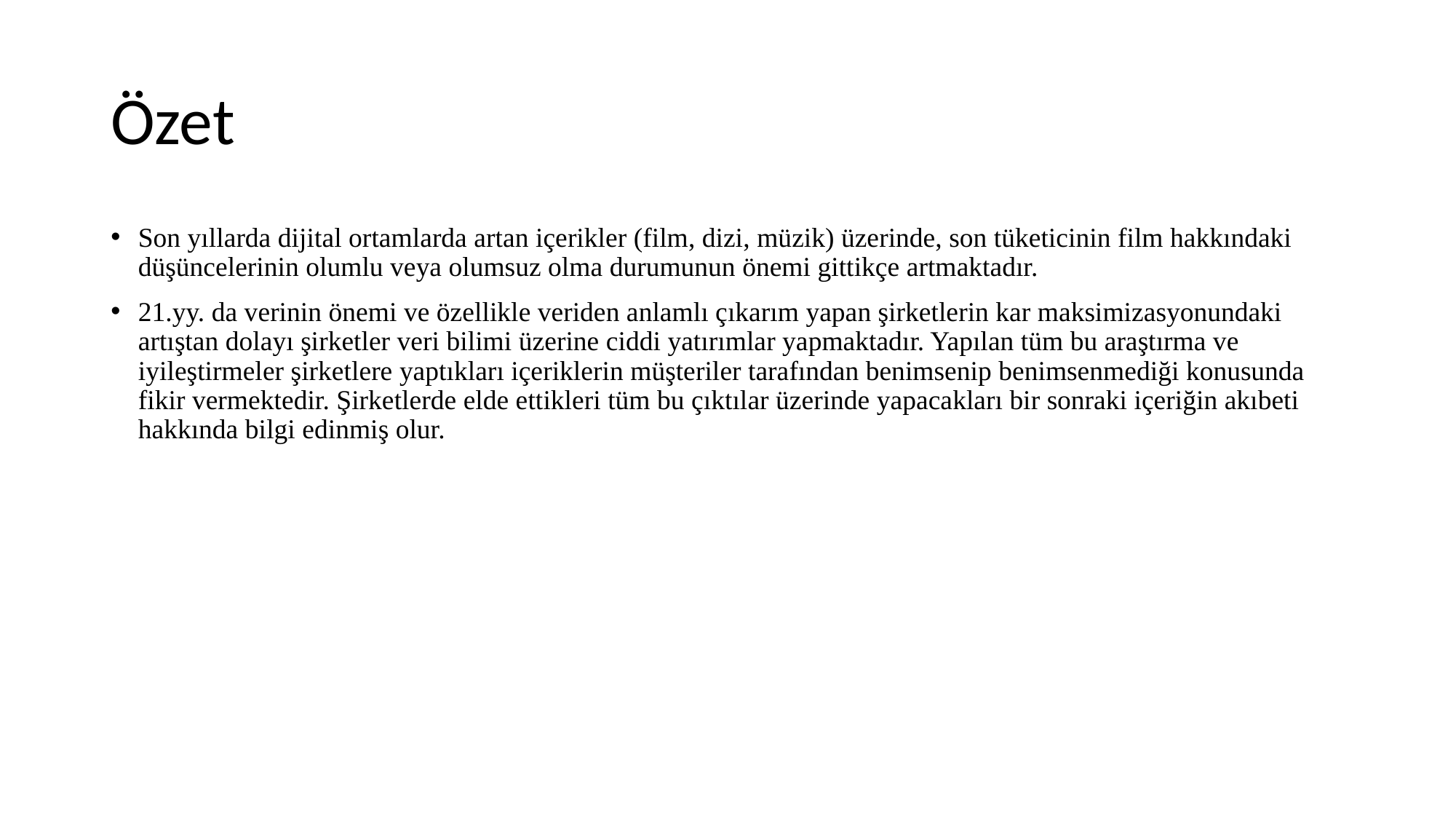

# Özet
Son yıllarda dijital ortamlarda artan içerikler (film, dizi, müzik) üzerinde, son tüketicinin film hakkındaki düşüncelerinin olumlu veya olumsuz olma durumunun önemi gittikçe artmaktadır.
21.yy. da verinin önemi ve özellikle veriden anlamlı çıkarım yapan şirketlerin kar maksimizasyonundaki artıştan dolayı şirketler veri bilimi üzerine ciddi yatırımlar yapmaktadır. Yapılan tüm bu araştırma ve iyileştirmeler şirketlere yaptıkları içeriklerin müşteriler tarafından benimsenip benimsenmediği konusunda fikir vermektedir. Şirketlerde elde ettikleri tüm bu çıktılar üzerinde yapacakları bir sonraki içeriğin akıbeti hakkında bilgi edinmiş olur.